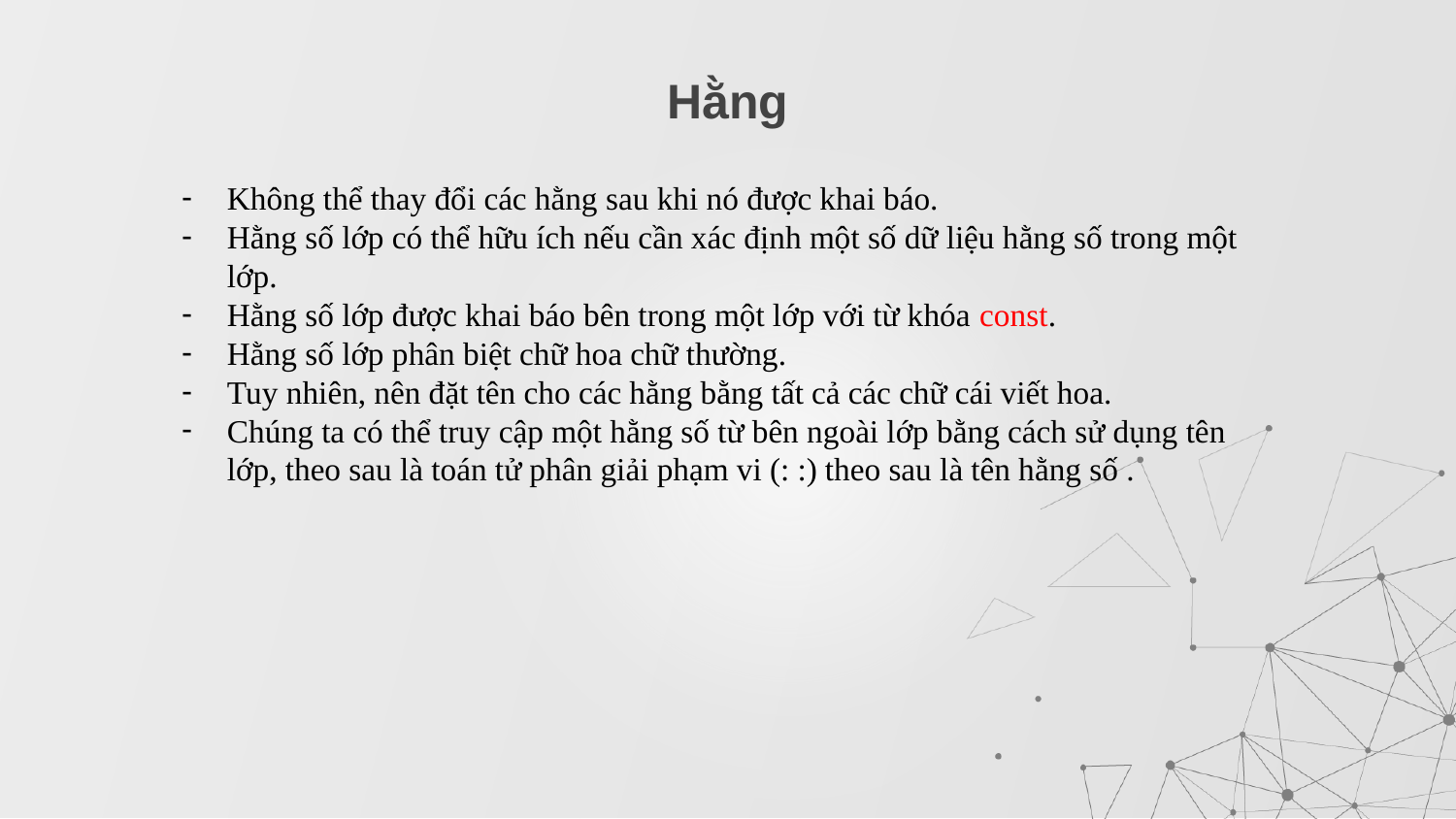

# Hằng
Không thể thay đổi các hằng sau khi nó được khai báo.
Hằng số lớp có thể hữu ích nếu cần xác định một số dữ liệu hằng số trong một lớp.
Hằng số lớp được khai báo bên trong một lớp với từ khóa const.
Hằng số lớp phân biệt chữ hoa chữ thường.
Tuy nhiên, nên đặt tên cho các hằng bằng tất cả các chữ cái viết hoa.
Chúng ta có thể truy cập một hằng số từ bên ngoài lớp bằng cách sử dụng tên lớp, theo sau là toán tử phân giải phạm vi (: :) theo sau là tên hằng số .